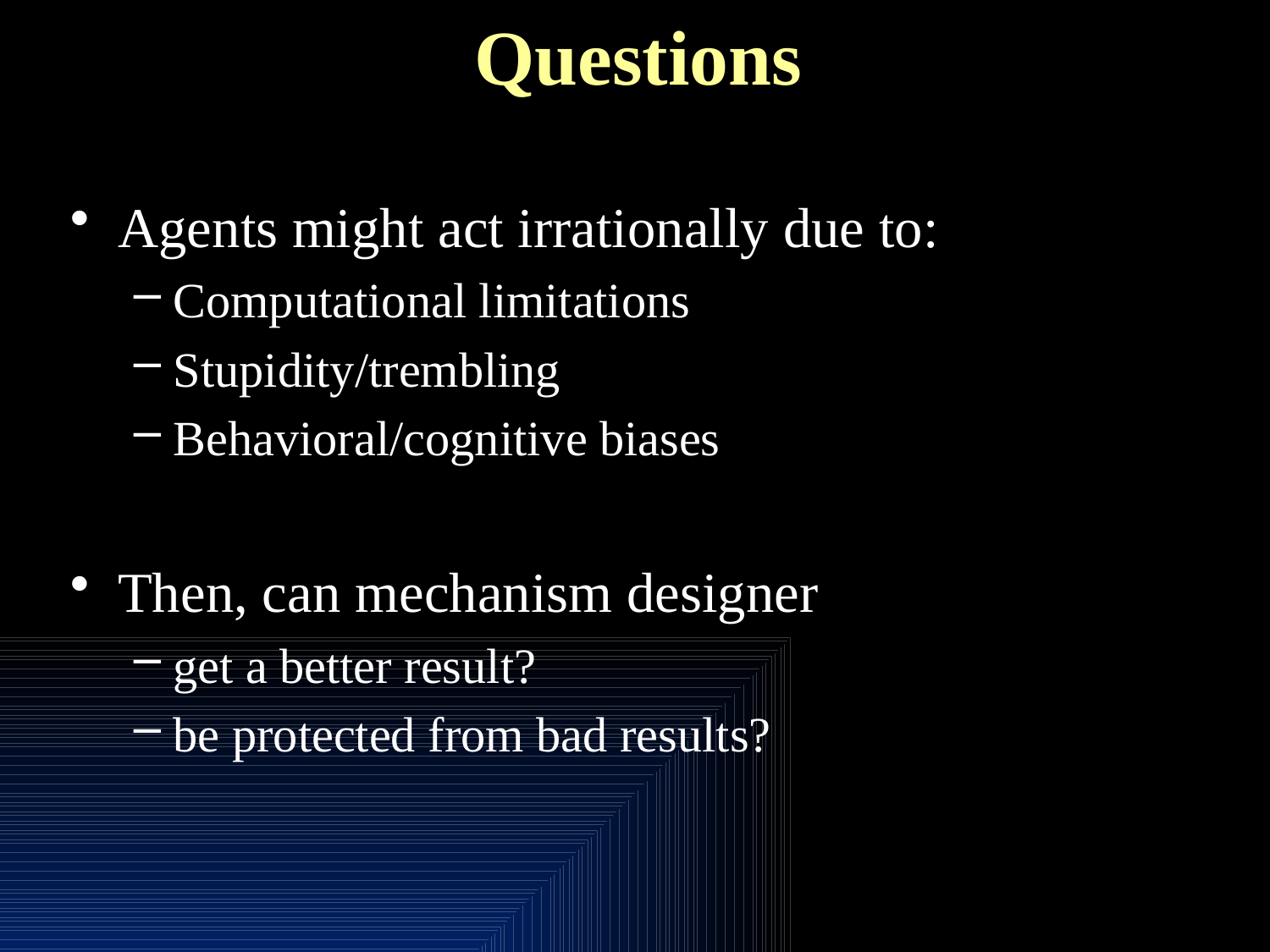

# Questions
Agents might act irrationally due to:
Computational limitations
Stupidity/trembling
Behavioral/cognitive biases

Then, can mechanism designer
get a better result?
be protected from bad results?